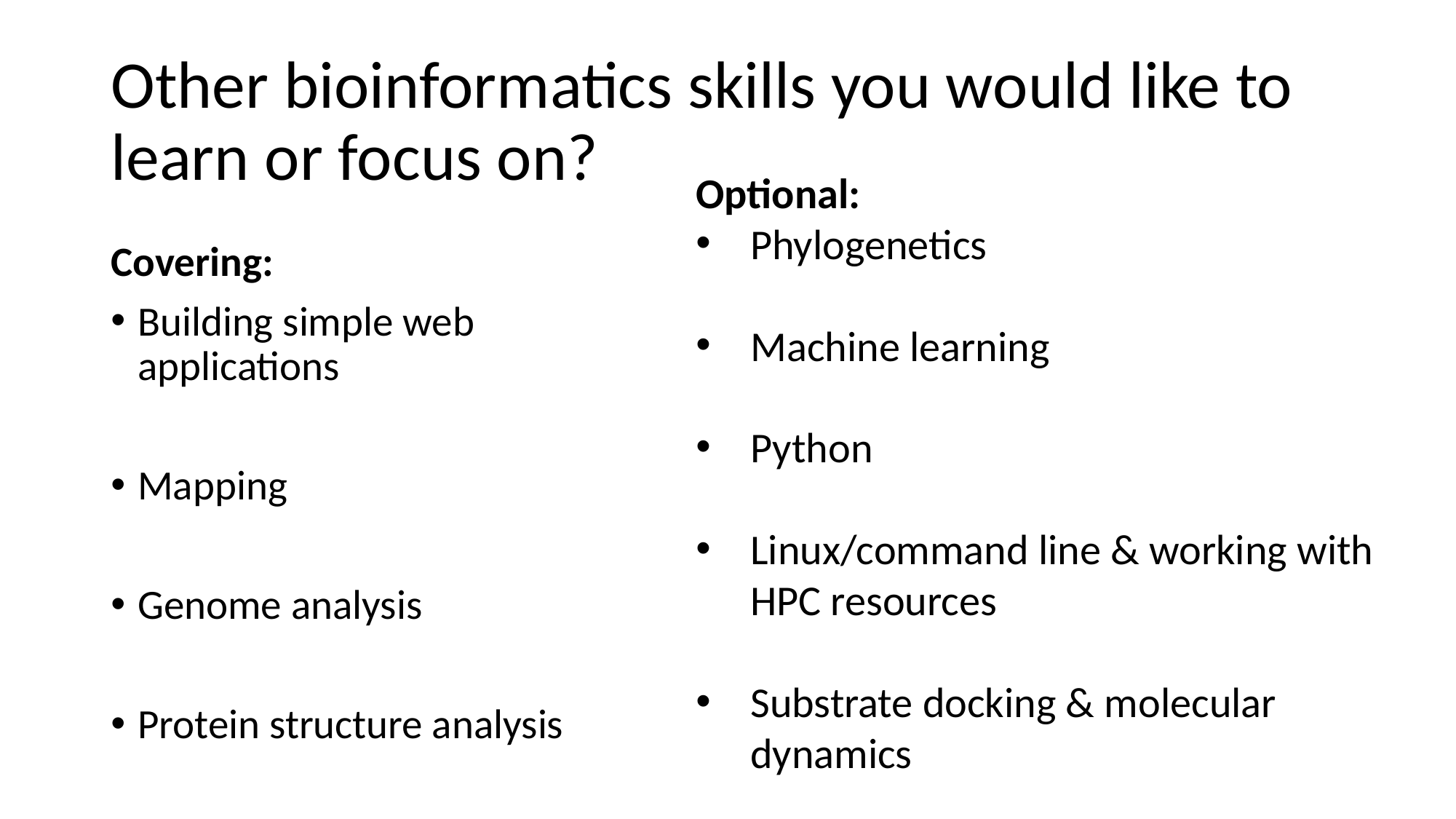

# Other bioinformatics skills you would like to learn or focus on?
Optional:
Phylogenetics

Machine learning

Python

Linux/command line & working with HPC resources

Substrate docking & molecular dynamics
Covering:
Building simple web applications

Mapping

Genome analysis

Protein structure analysis